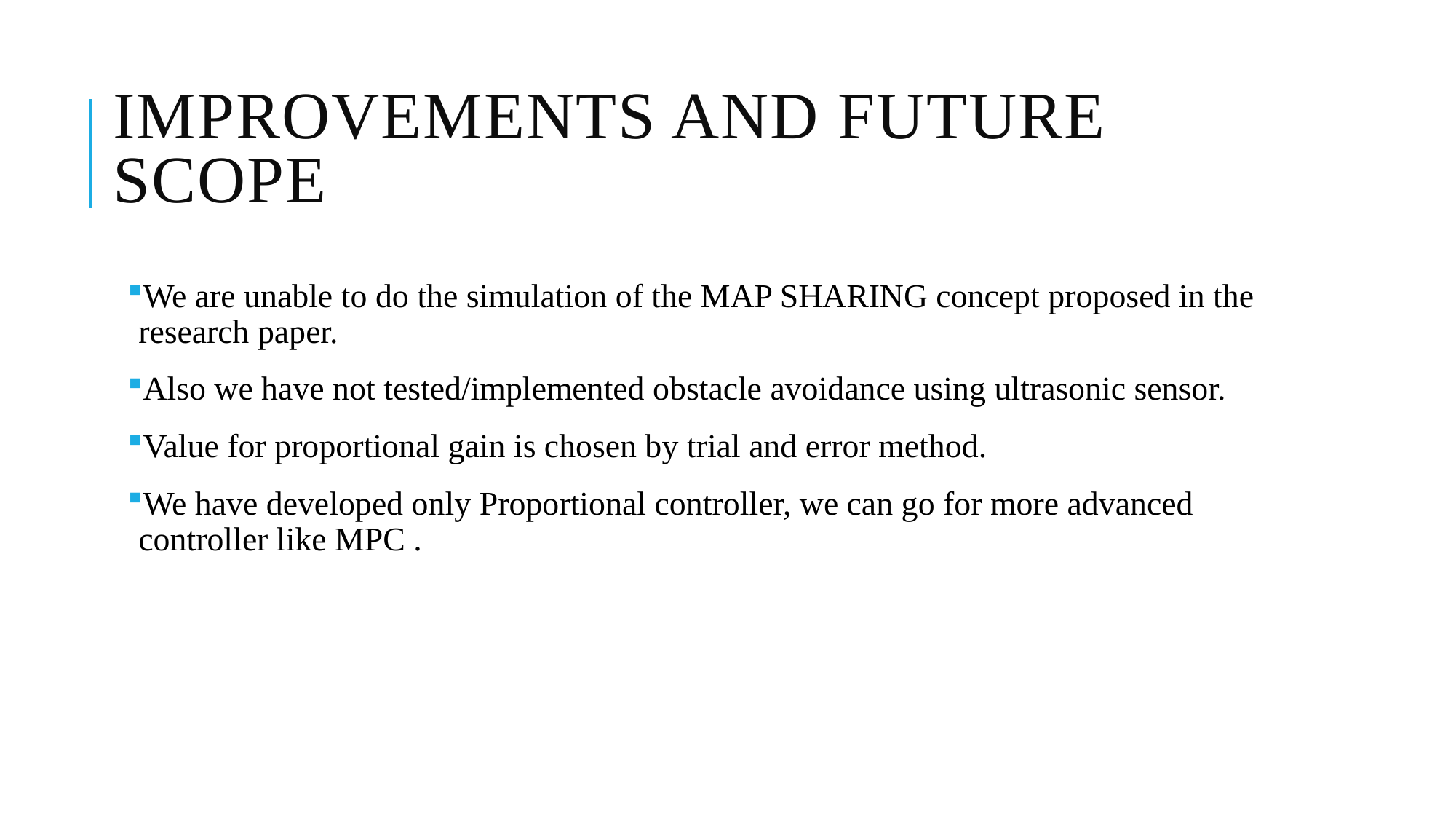

# Improvements and Future scope
We are unable to do the simulation of the MAP SHARING concept proposed in the research paper.
Also we have not tested/implemented obstacle avoidance using ultrasonic sensor.
Value for proportional gain is chosen by trial and error method.
We have developed only Proportional controller, we can go for more advanced controller like MPC .